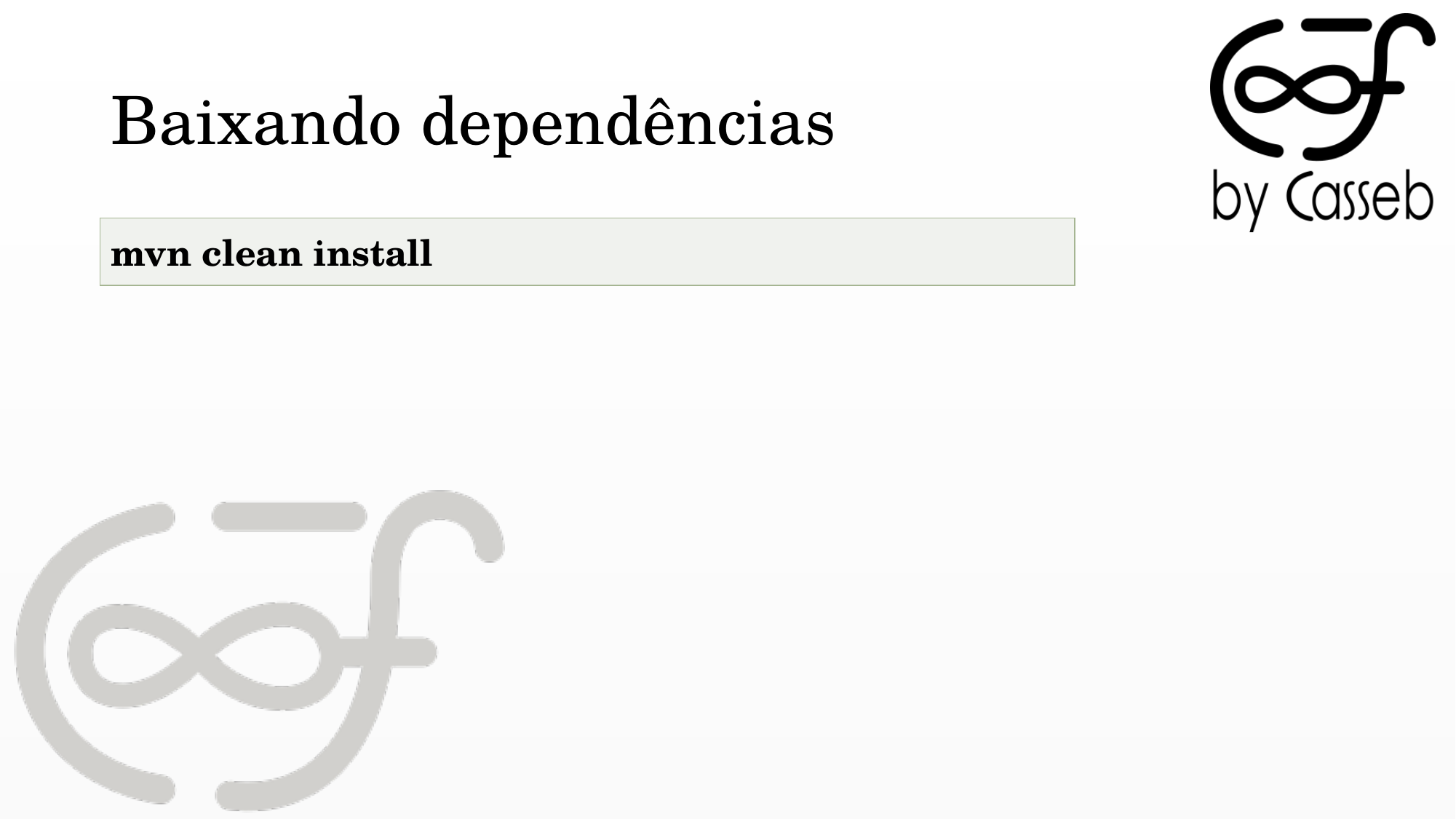

# Baixando dependências
| mvn clean install |
| --- |